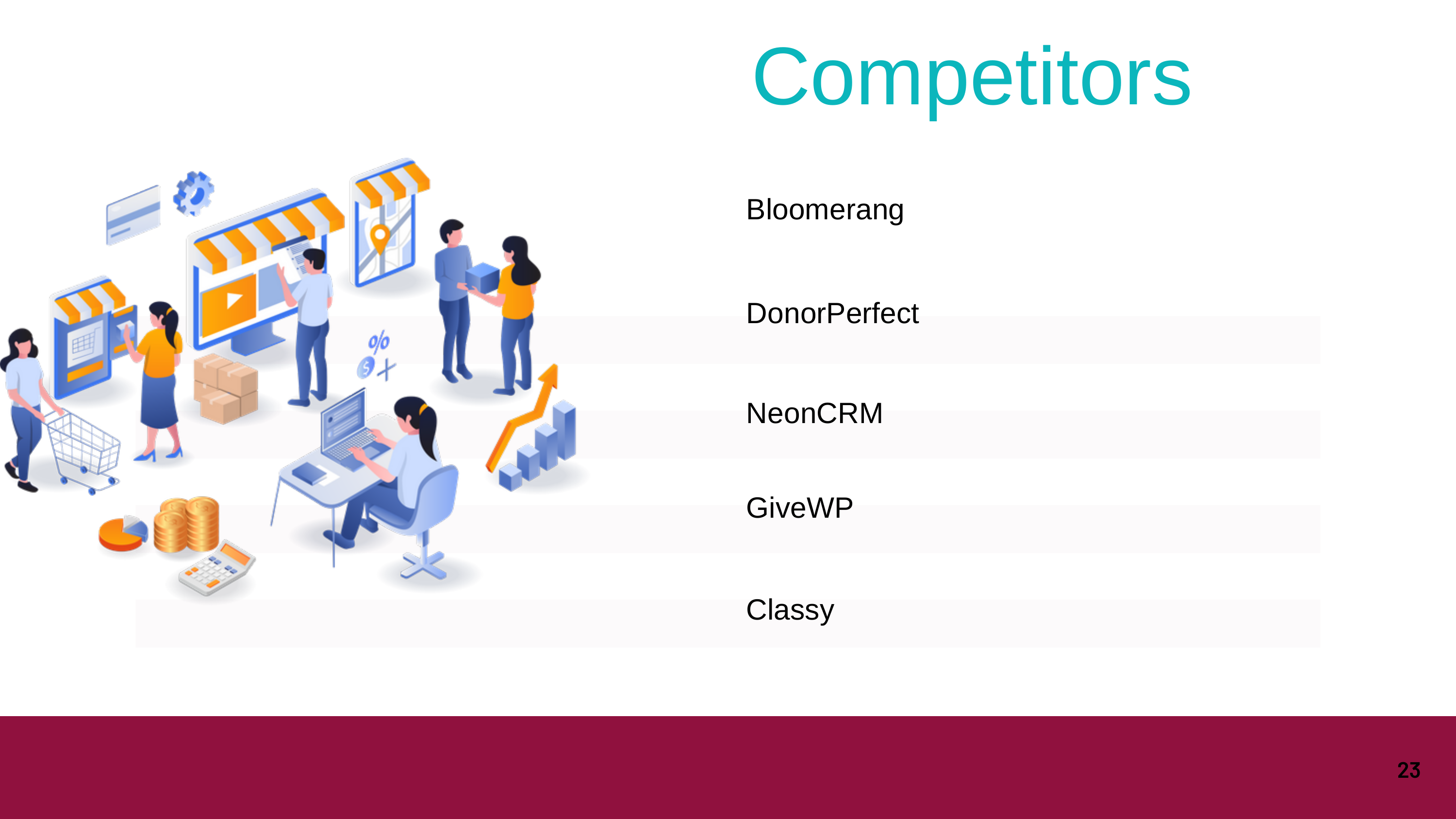

Competitors

Bloomerang
DonorPerfect

NeonCRM

GiveWP

Classy

23